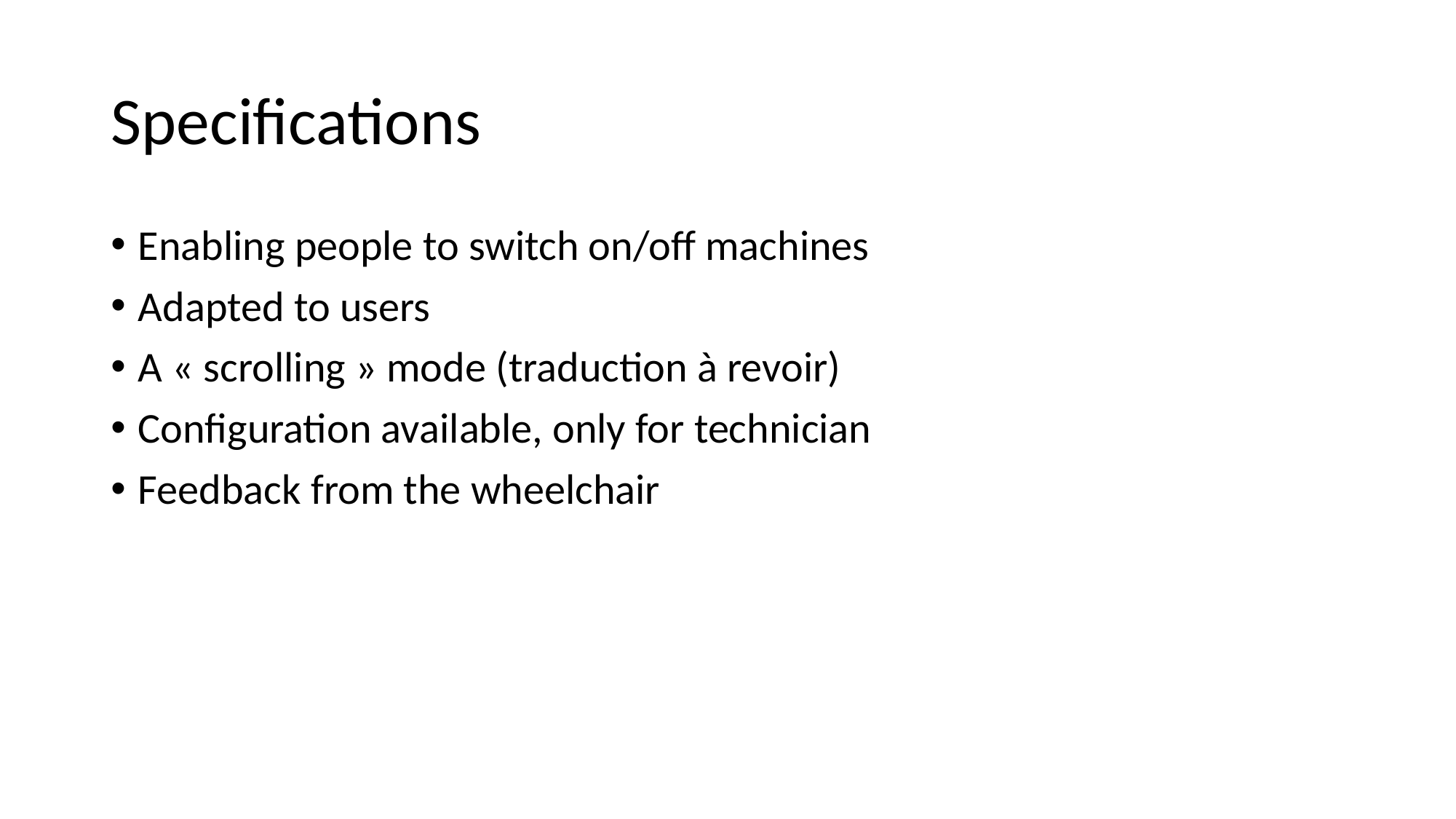

# Specifications
Enabling people to switch on/off machines
Adapted to users
A « scrolling » mode (traduction à revoir)
Configuration available, only for technician
Feedback from the wheelchair